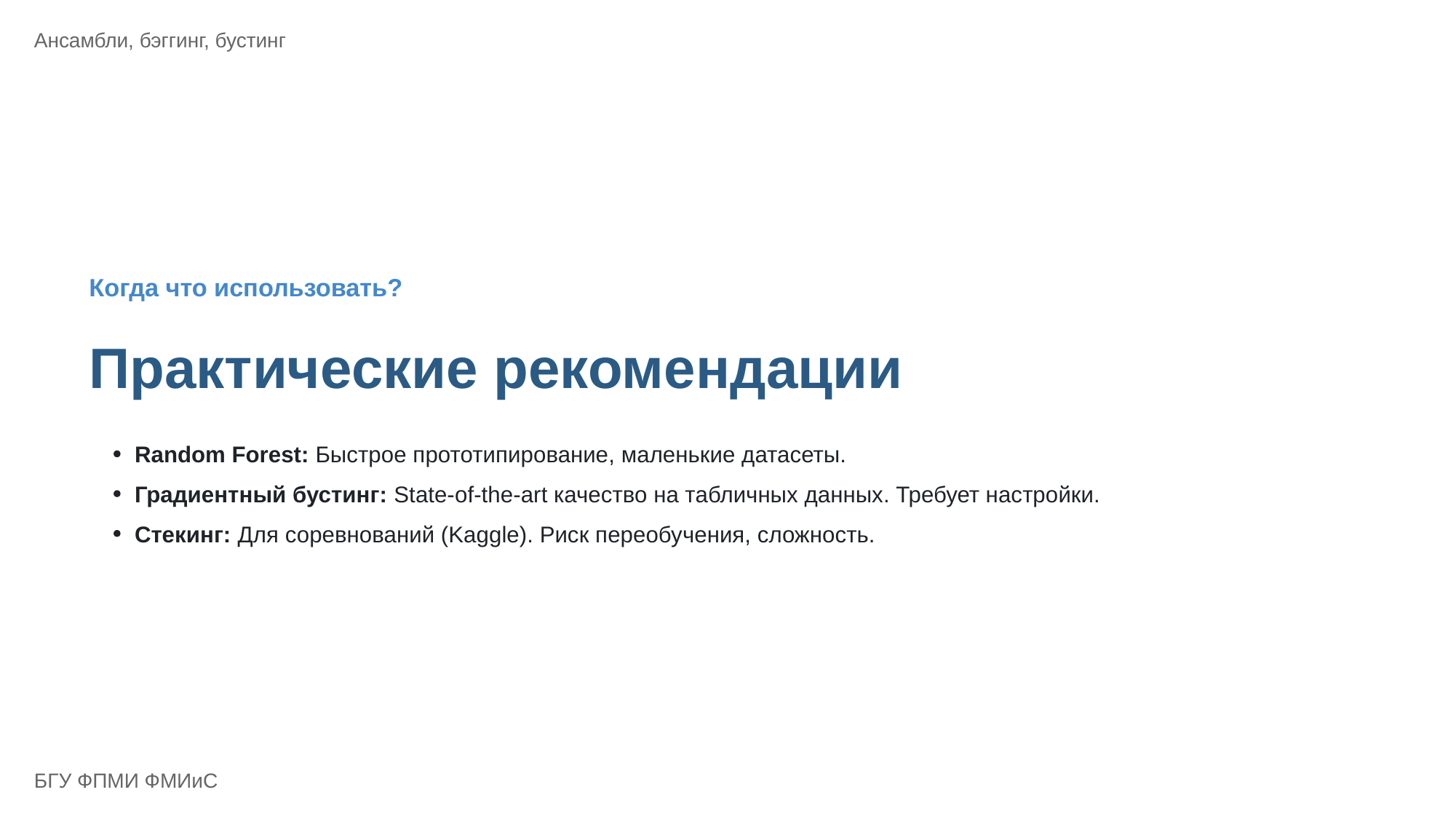

Ансамбли, бэггинг, бустинг
Когда что использовать?
Практические рекомендации
Random Forest: Быстрое прототипирование, маленькие датасеты.

Градиентный бустинг: State-of-the-art качество на табличных данных. Требует настройки.

Стекинг: Для соревнований (Kaggle). Риск переобучения, сложность.

БГУ ФПМИ ФМИиС